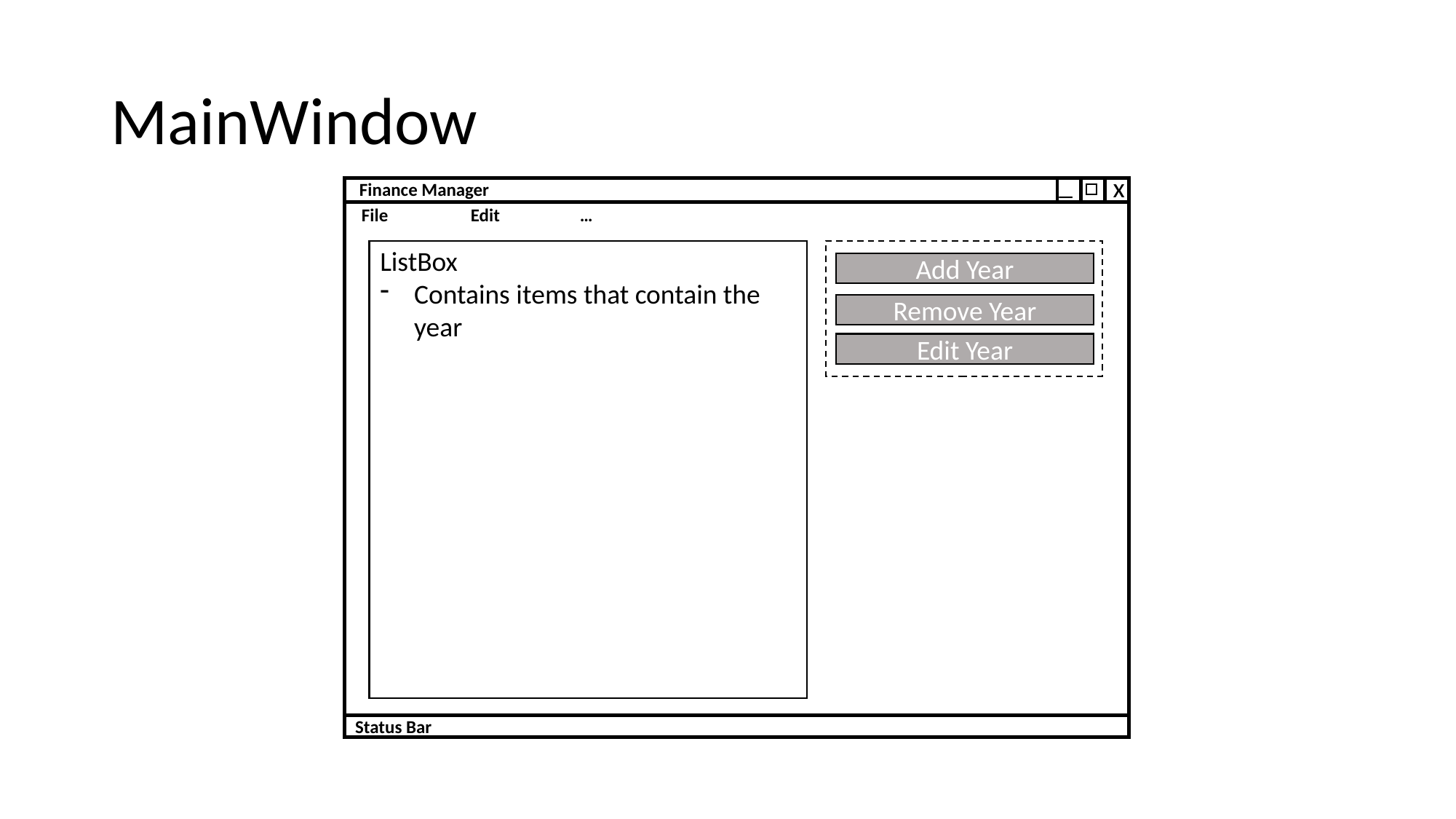

# MainWindow
_
x
Finance Manager

File	Edit	…

ListBox
Contains items that contain the year

Add Year
Remove Year
Edit Year

Status Bar